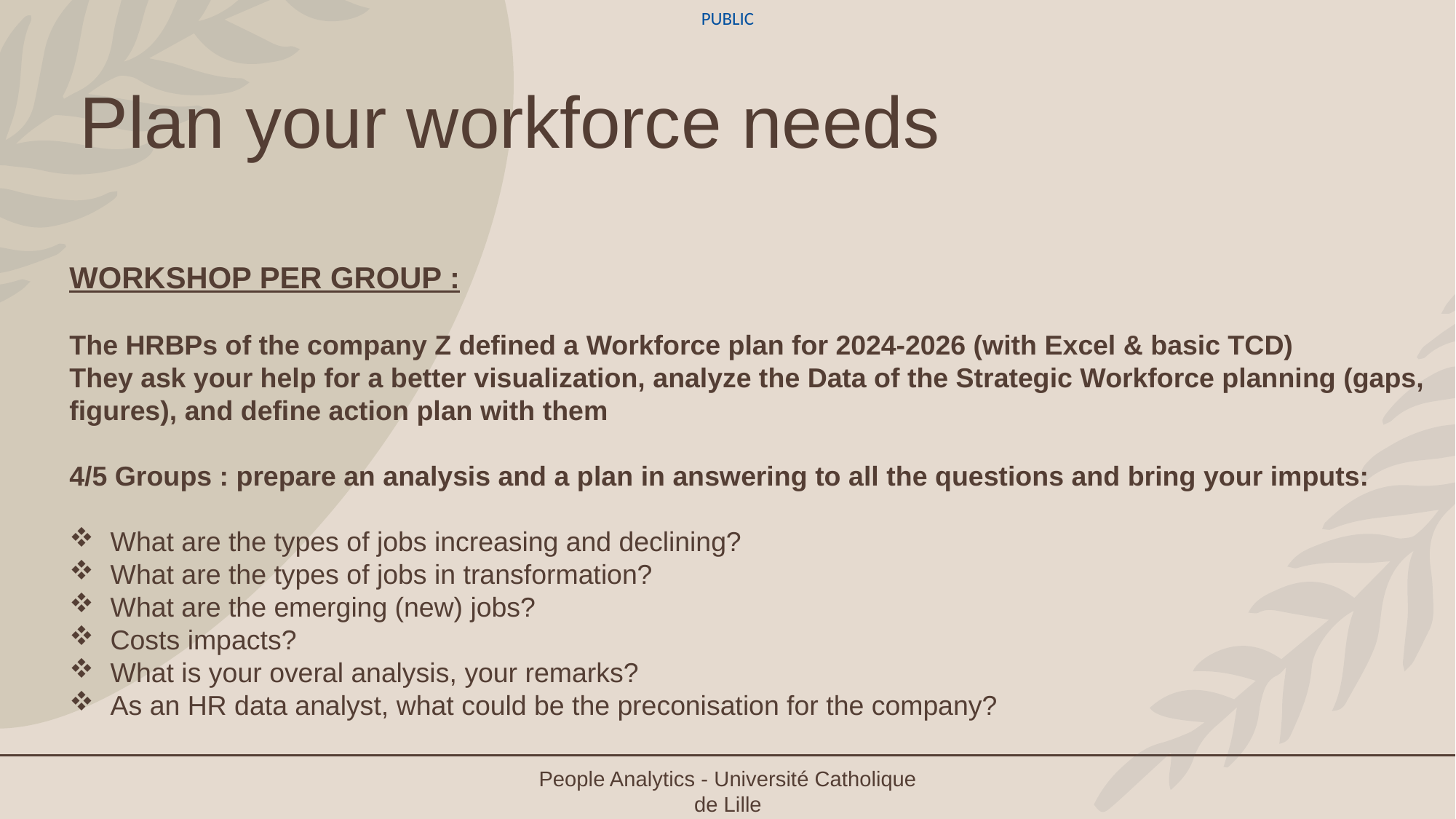

# Plan your workforce needs
WORKSHOP PER GROUP :

The HRBPs of the company Z defined a Workforce plan for 2024-2026 (with Excel & basic TCD)
They ask your help for a better visualization, analyze the Data of the Strategic Workforce planning (gaps, figures), and define action plan with them

4/5 Groups : prepare an analysis and a plan in answering to all the questions and bring your imputs:

What are the types of jobs increasing and declining?
What are the types of jobs in transformation?
What are the emerging (new) jobs?
Costs impacts?
What is your overal analysis, your remarks?
As an HR data analyst, what could be the preconisation for the company?
People Analytics - Université Catholique de Lille